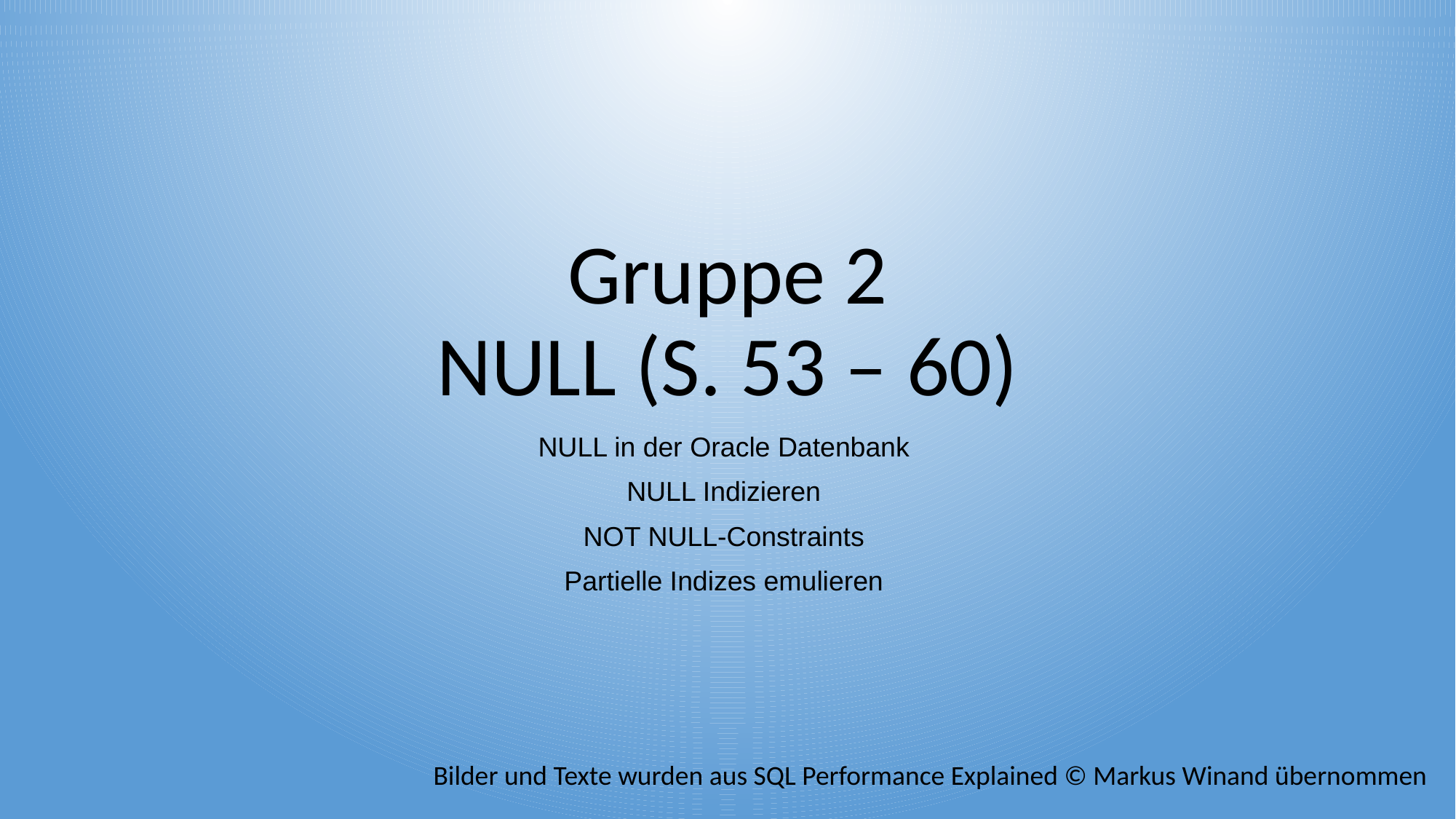

# Gruppe 2 NULL (S. 53 – 60)
NULL in der Oracle Datenbank
NULL Indizieren
NOT NULL-Constraints
Partielle Indizes emulieren
Bilder und Texte wurden aus SQL Performance Explained © Markus Winand übernommen